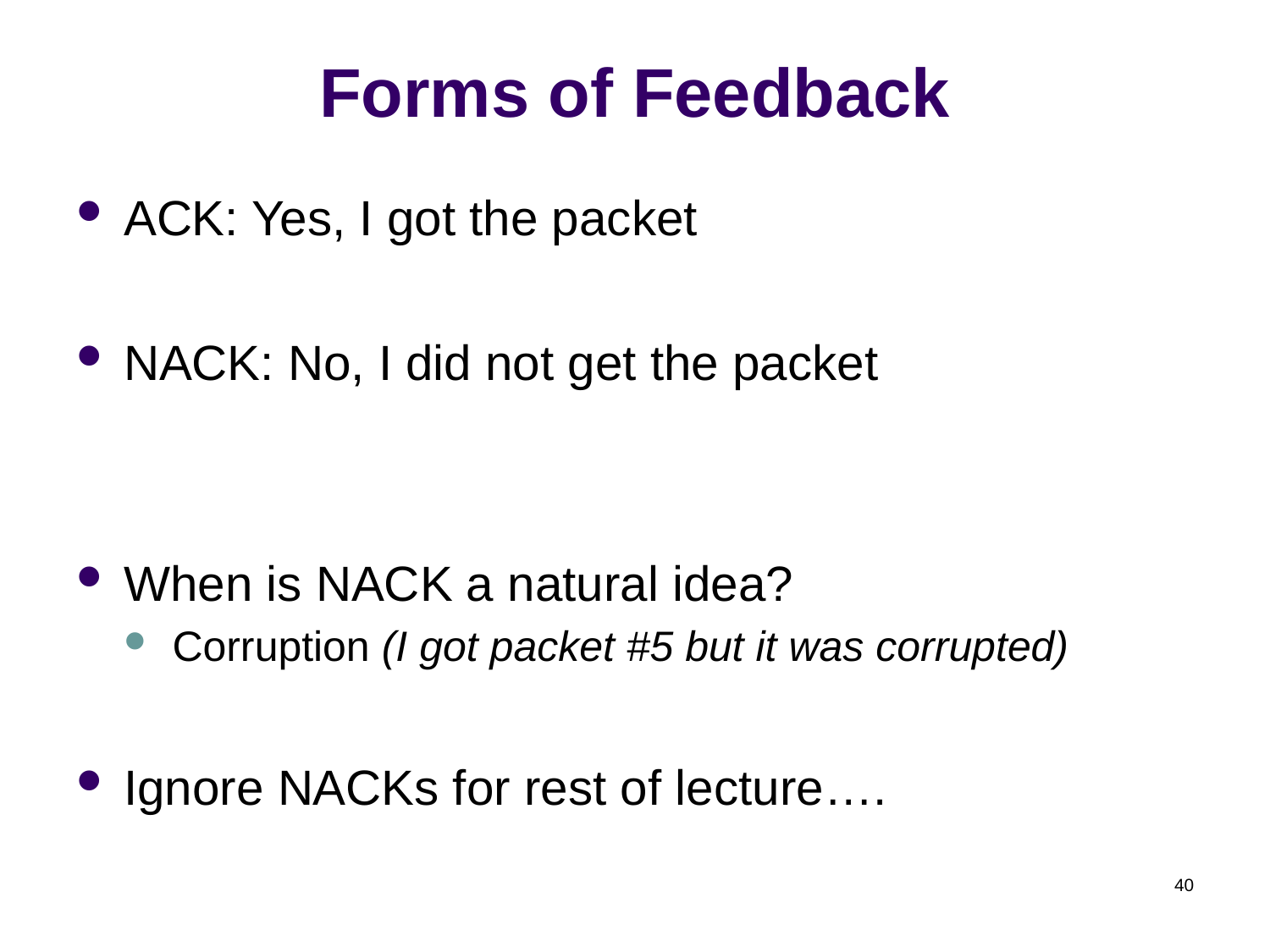

# Forms of Feedback
ACK: Yes, I got the packet

NACK: No, I did not get the packet

When is NACK a natural idea?
Corruption (I got packet #5 but it was corrupted)

Ignore NACKs for rest of lecture….
40